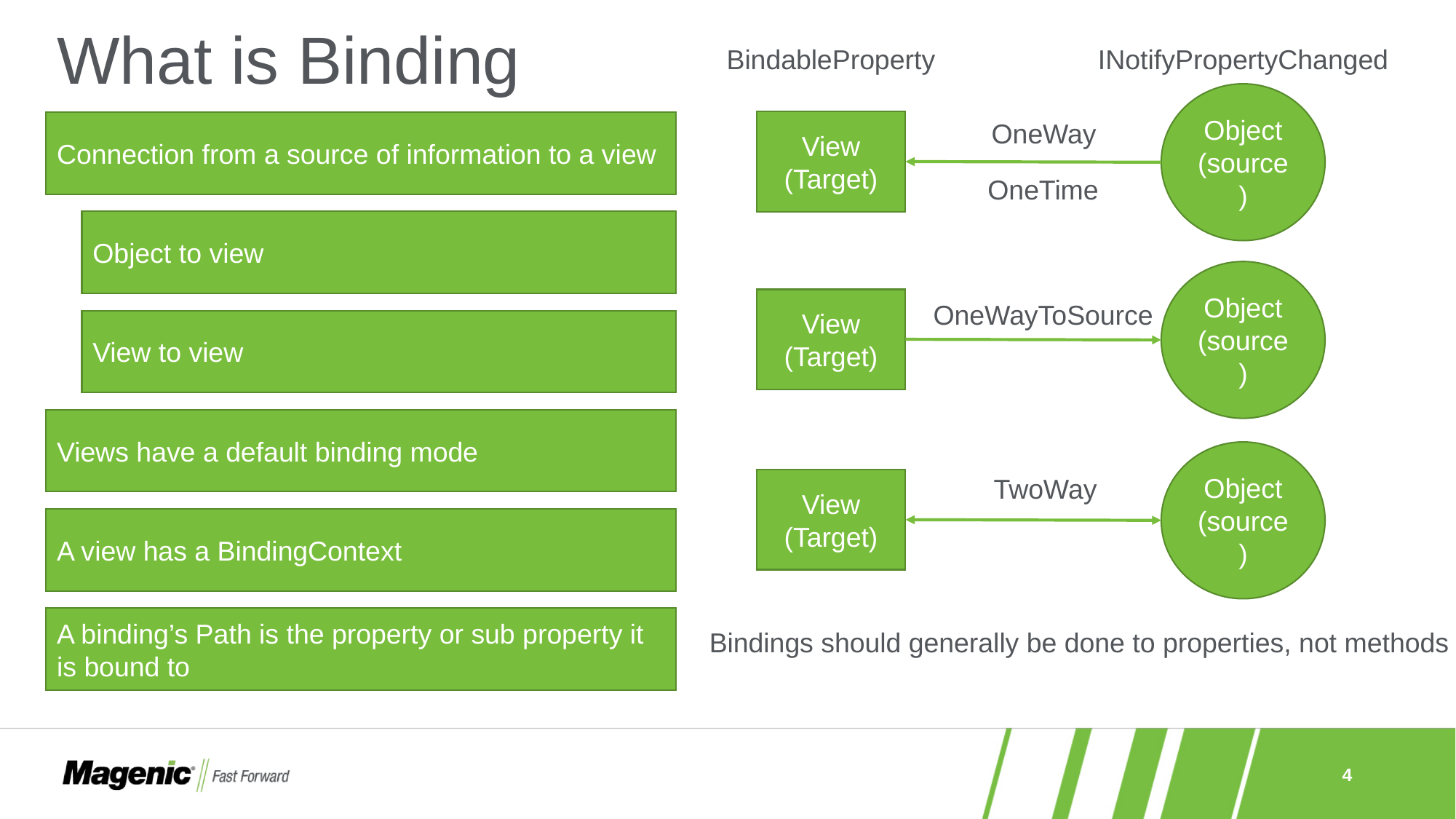

# What is Binding
INotifyPropertyChanged
BindableProperty
Object
(source)
OneWay
View
(Target)
Connection from a source of information to a view
OneTime
Object to view
Object
(source)
View
(Target)
OneWayToSource
View to view
Views have a default binding mode
Object
(source)
TwoWay
View
(Target)
A view has a BindingContext
A binding’s Path is the property or sub property it is bound to
Bindings should generally be done to properties, not methods